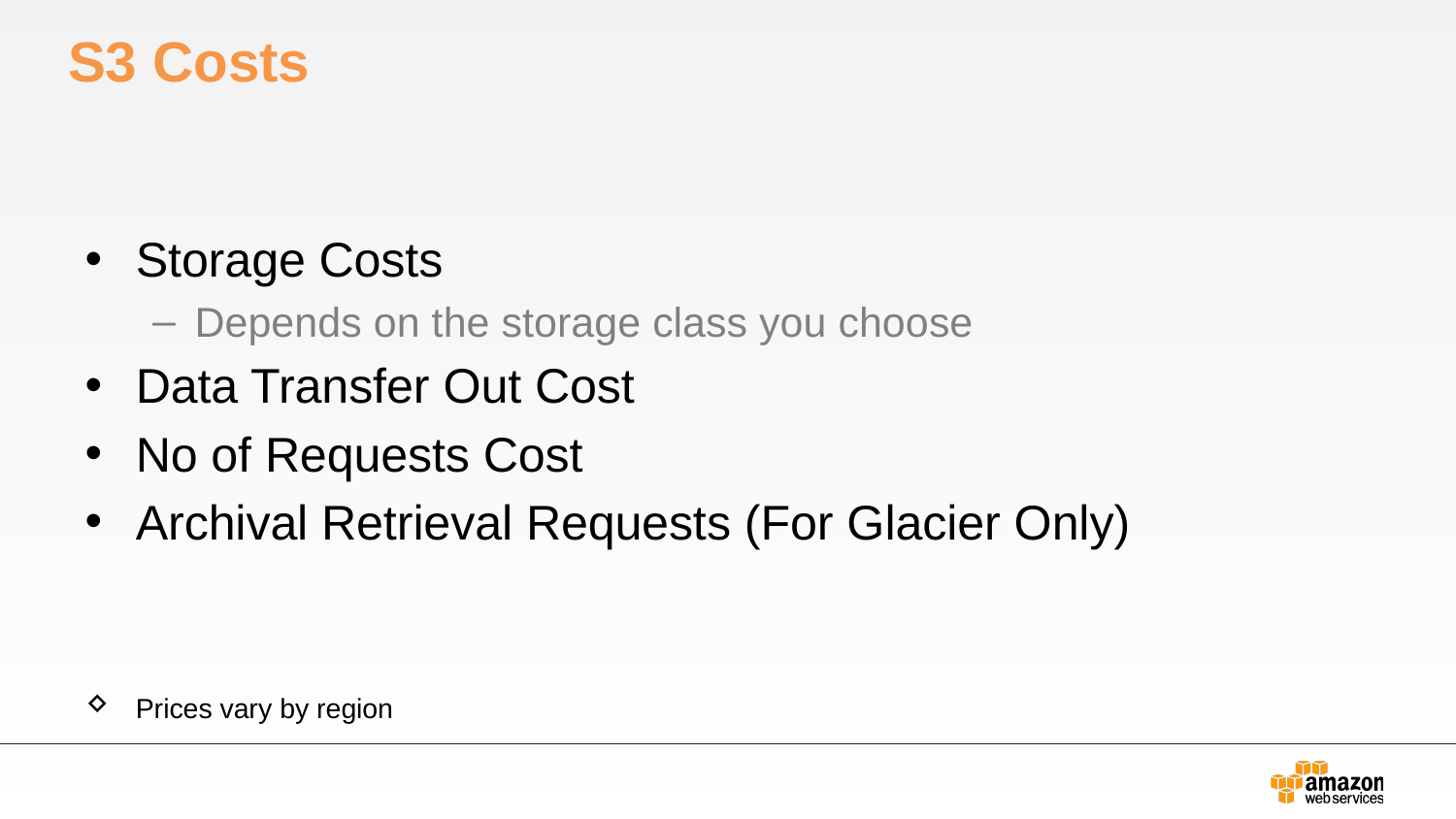

# S3 Costs
Storage Costs
Depends on the storage class you choose
Data Transfer Out Cost
No of Requests Cost
Archival Retrieval Requests (For Glacier Only)

Prices vary by region